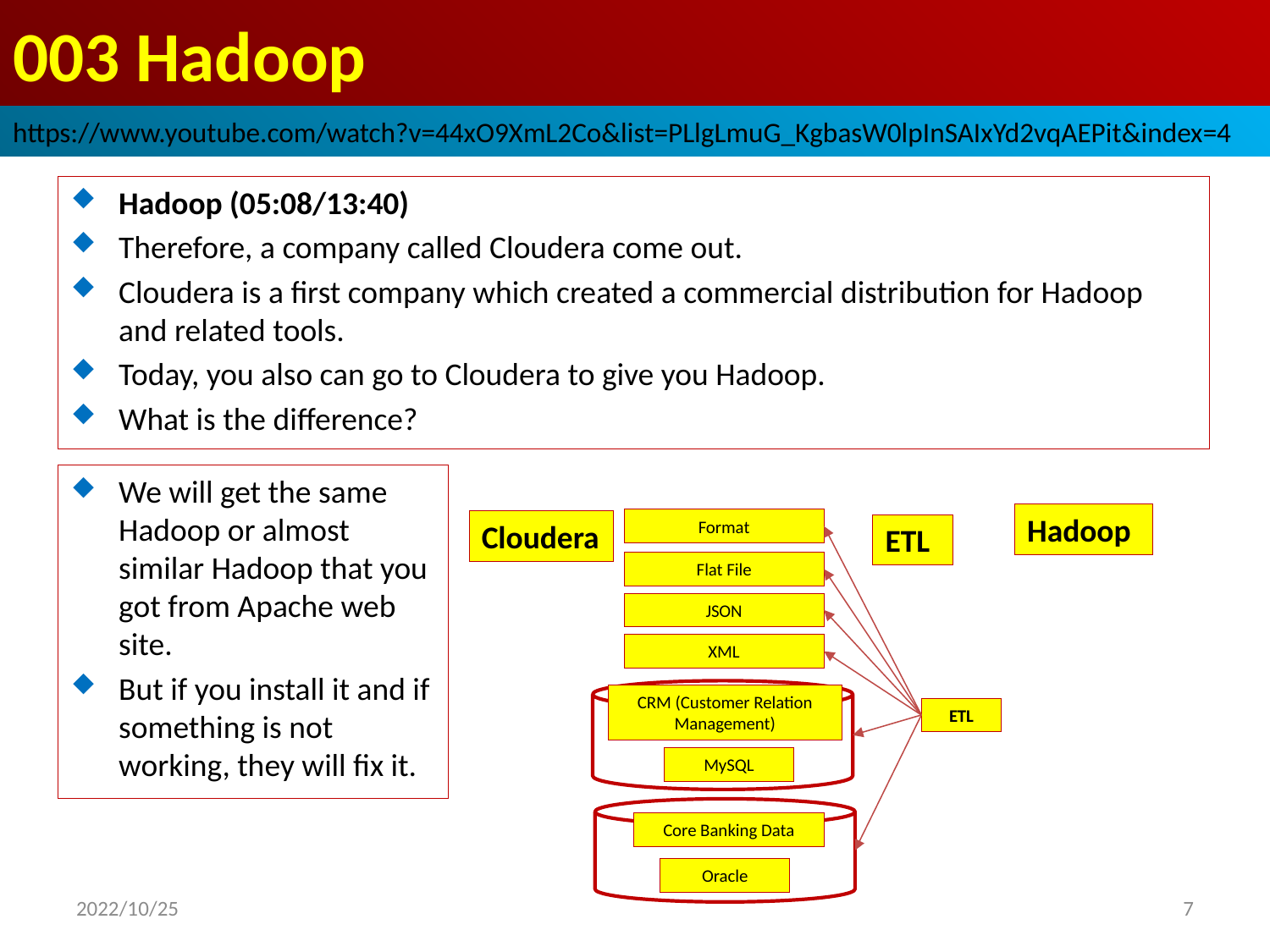

# 003 Hadoop
https://www.youtube.com/watch?v=44xO9XmL2Co&list=PLlgLmuG_KgbasW0lpInSAIxYd2vqAEPit&index=4
Hadoop (05:08/13:40)
Therefore, a company called Cloudera come out.
Cloudera is a first company which created a commercial distribution for Hadoop and related tools.
Today, you also can go to Cloudera to give you Hadoop.
What is the difference?
We will get the same Hadoop or almost similar Hadoop that you got from Apache web site.
But if you install it and if something is not working, they will fix it.
Hadoop
Format
Cloudera
ETL
Flat File
JSON
XML

CRM (Customer Relation Management)
ETL
MySQL

Core Banking Data
Oracle
2022/10/25
7